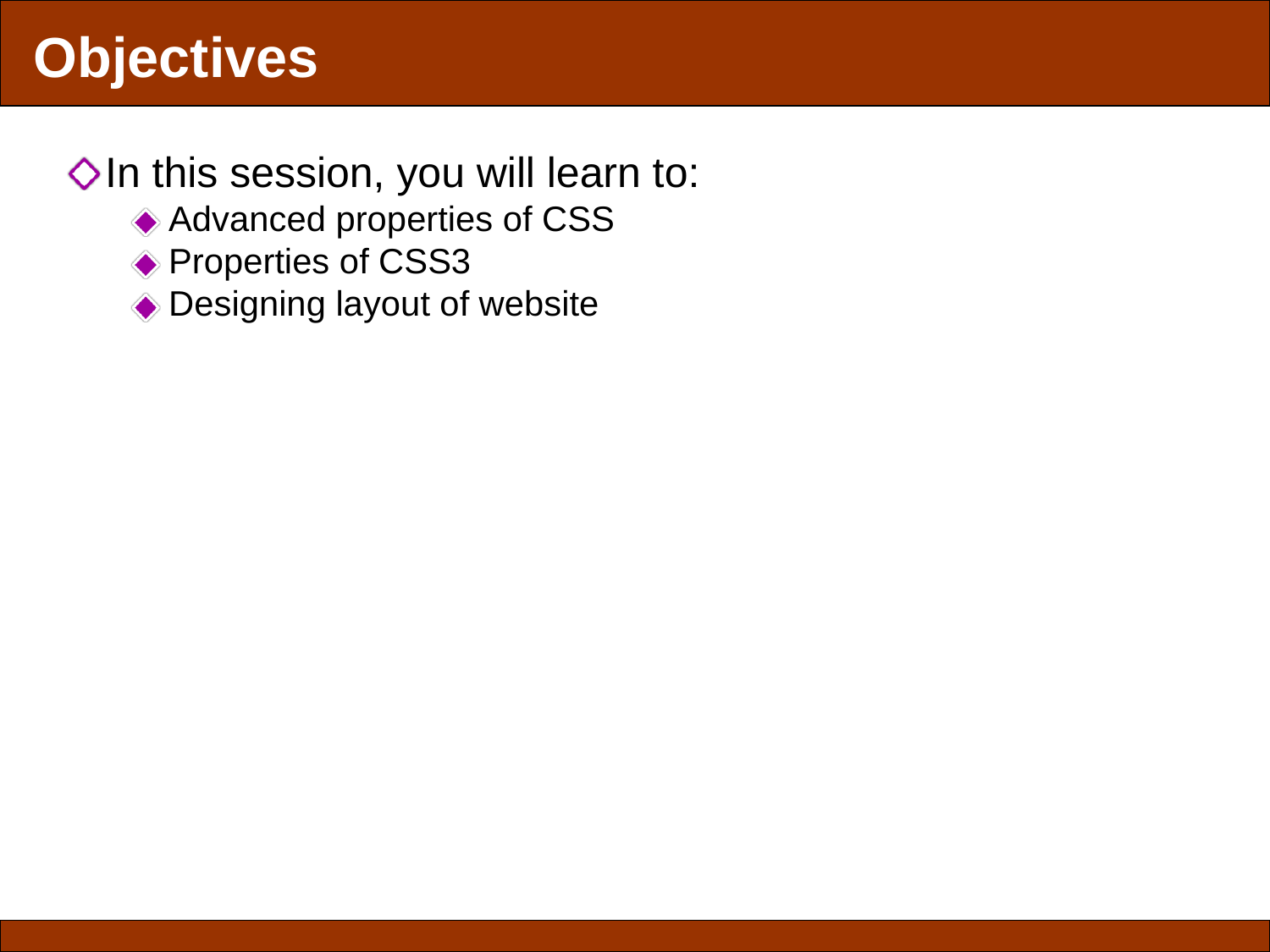

Objectives
In this session, you will learn to:
Advanced properties of CSS
Properties of CSS3
Designing layout of website